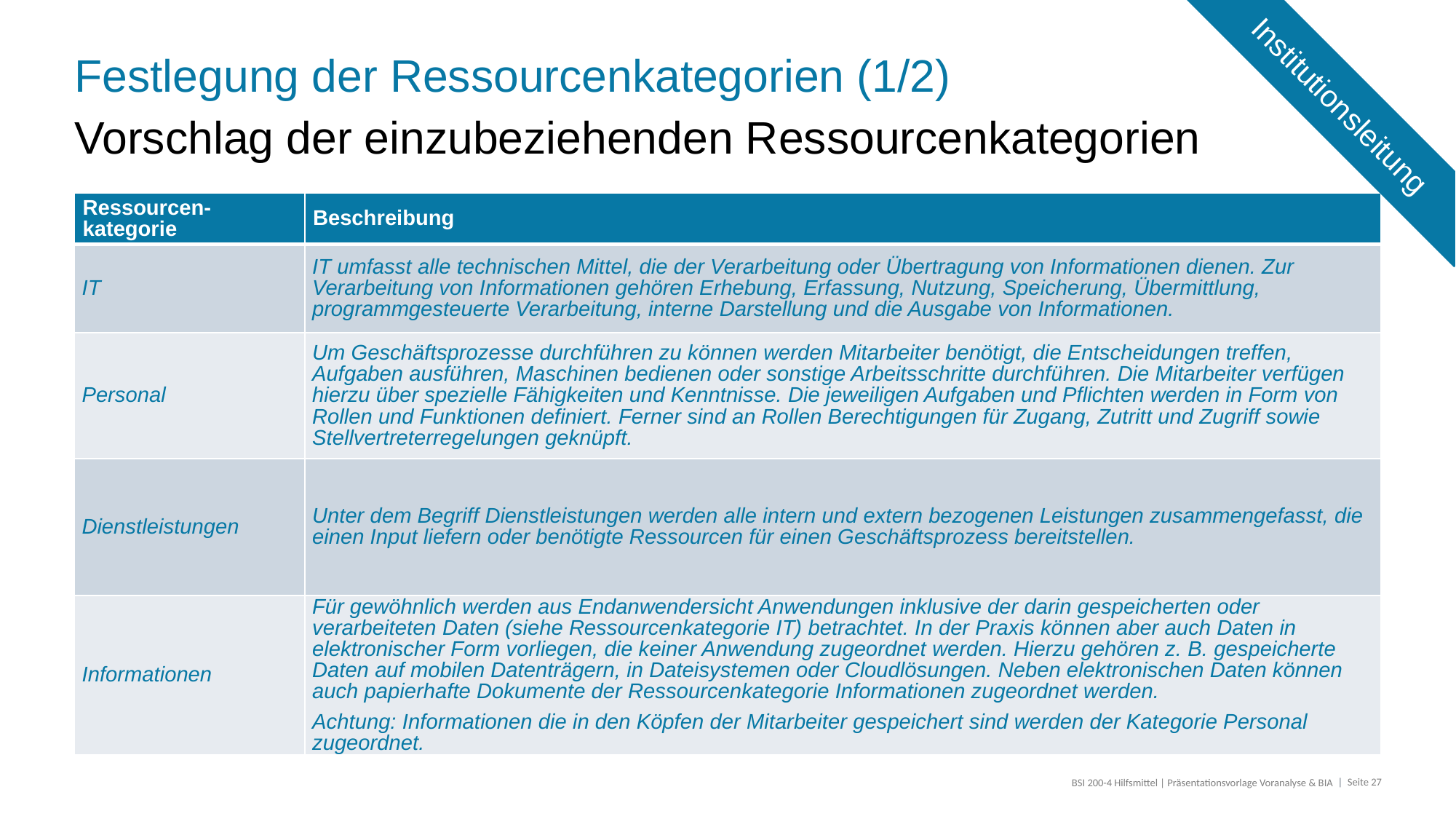

# Festlegung der Ressourcenkategorien (1/2)
Institutionsleitung
Vorschlag der einzubeziehenden Ressourcenkategorien
| Ressourcen-kategorie | Beschreibung |
| --- | --- |
| IT | IT umfasst alle technischen Mittel, die der Verarbeitung oder Übertragung von Informationen dienen. Zur Verarbeitung von Informationen gehören Erhebung, Erfassung, Nutzung, Speicherung, Übermittlung, programmgesteuerte Verarbeitung, interne Darstellung und die Ausgabe von Informationen. |
| Personal | Um Geschäftsprozesse durchführen zu können werden Mitarbeiter benötigt, die Entscheidungen treffen, Aufgaben ausführen, Maschinen bedienen oder sonstige Arbeitsschritte durchführen. Die Mitarbeiter verfügen hierzu über spezielle Fähigkeiten und Kenntnisse. Die jeweiligen Aufgaben und Pflichten werden in Form von Rollen und Funktionen definiert. Ferner sind an Rollen Berechtigungen für Zugang, Zutritt und Zugriff sowie Stellvertreterregelungen geknüpft. |
| Dienstleistungen | Unter dem Begriff Dienstleistungen werden alle intern und extern bezogenen Leistungen zusammengefasst, die einen Input liefern oder benötigte Ressourcen für einen Geschäftsprozess bereitstellen. |
| Informationen | Für gewöhnlich werden aus Endanwendersicht Anwendungen inklusive der darin gespeicherten oder verarbeiteten Daten (siehe Ressourcenkategorie IT) betrachtet. In der Praxis können aber auch Daten in elektronischer Form vorliegen, die keiner Anwendung zugeordnet werden. Hierzu gehören z. B. gespeicherte Daten auf mobilen Datenträgern, in Dateisystemen oder Cloudlösungen. Neben elektronischen Daten können auch papierhafte Dokumente der Ressourcenkategorie Informationen zugeordnet werden. Achtung: Informationen die in den Köpfen der Mitarbeiter gespeichert sind werden der Kategorie Personal zugeordnet. |
BSI 200-4 Hilfsmittel | Präsentationsvorlage Voranalyse & BIA